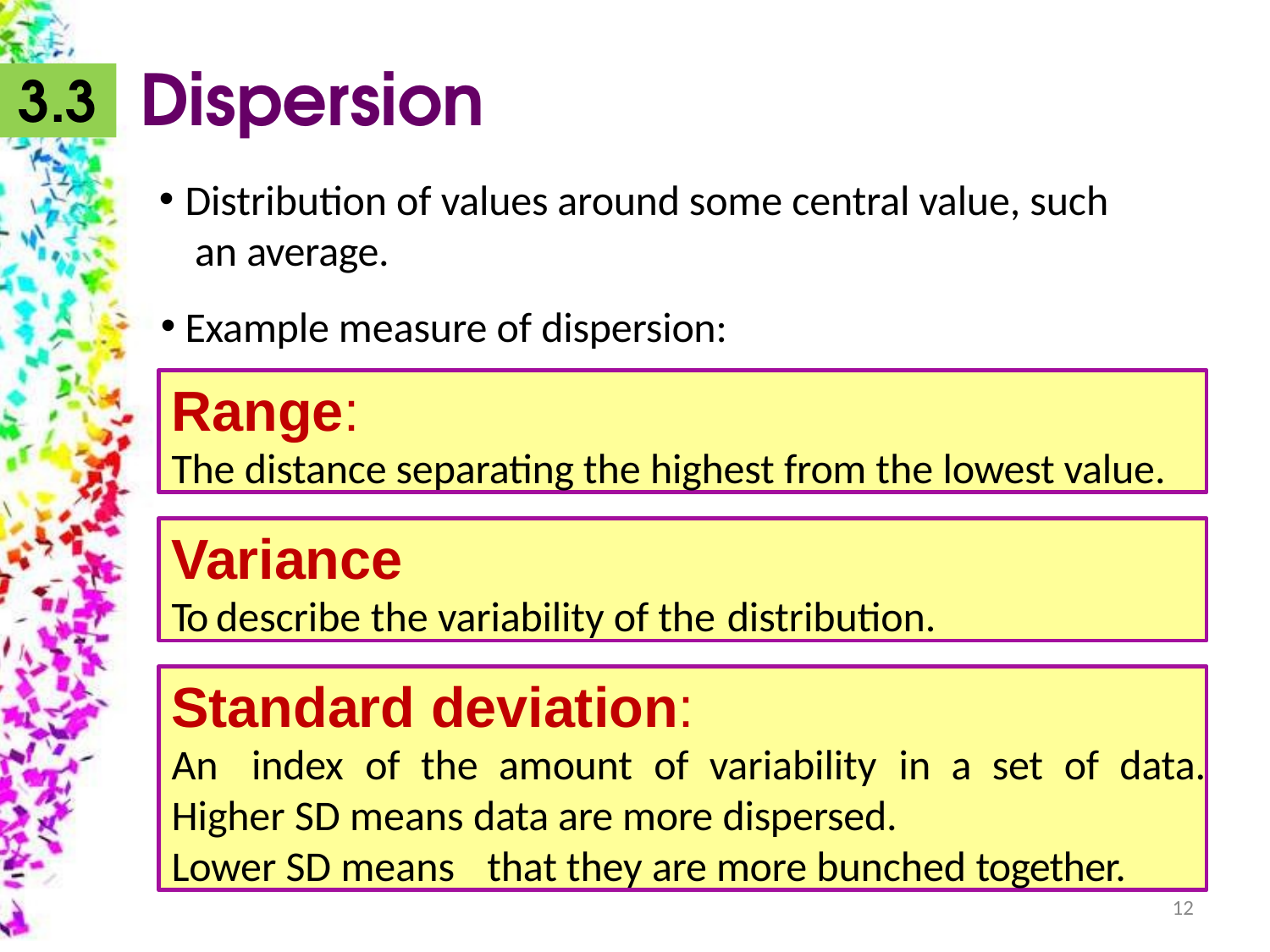

# Dispersion

3.3
Distribution of values around some central value, such  an average.
Example measure of dispersion:
Range:
The distance separating the highest from the lowest value.
Variance
To describe the variability of the distribution.
Standard deviation:
An	index	of	the	amount	of	variability	in	a	set	of	data.
Higher SD means data are more dispersed.
Lower SD means	that they are more bunched together.
12